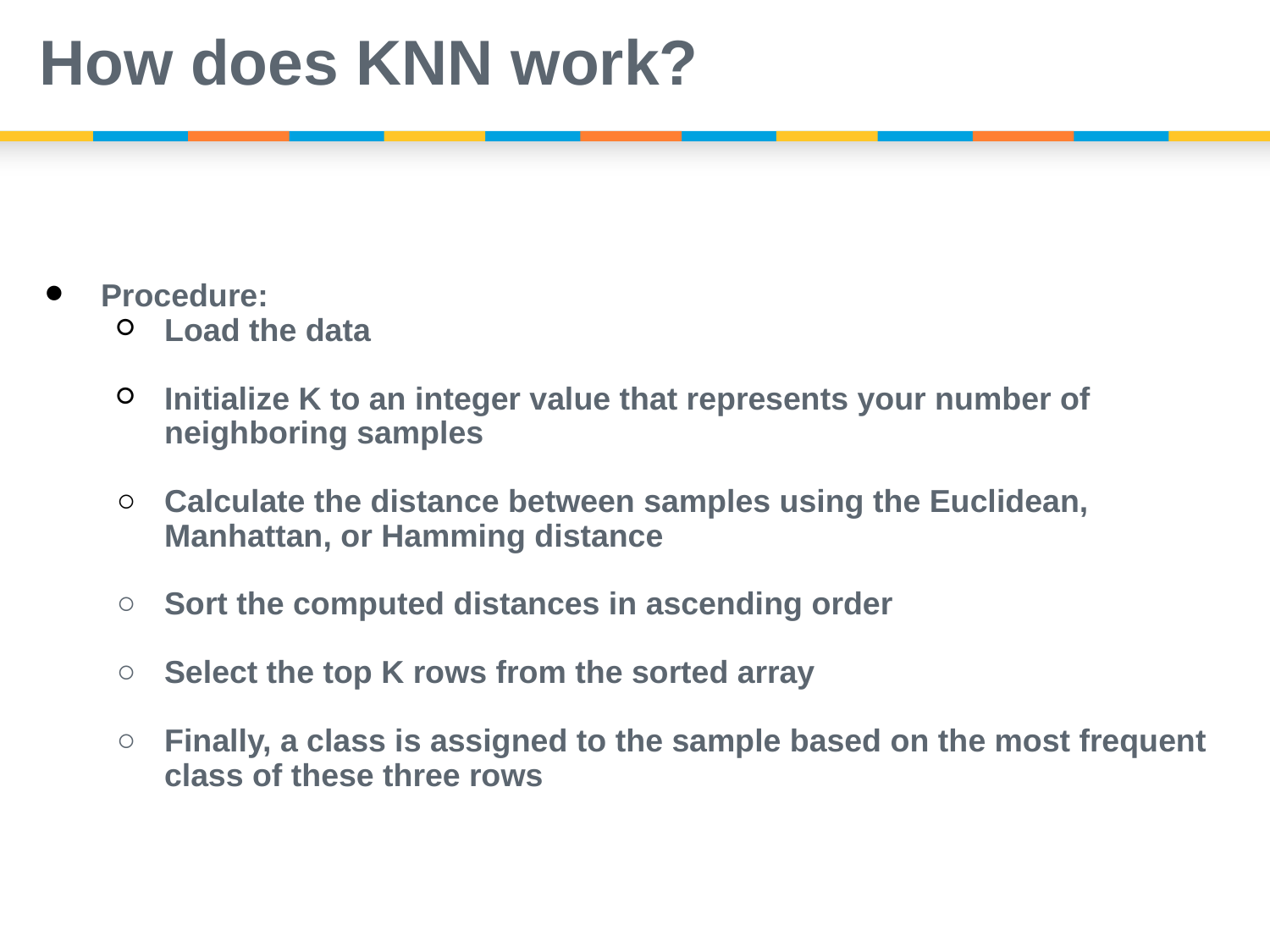

# How does KNN work?
Procedure:
Load the data
Initialize K to an integer value that represents your number of neighboring samples
Calculate the distance between samples using the Euclidean, Manhattan, or Hamming distance
Sort the computed distances in ascending order
Select the top K rows from the sorted array
Finally, a class is assigned to the sample based on the most frequent class of these three rows